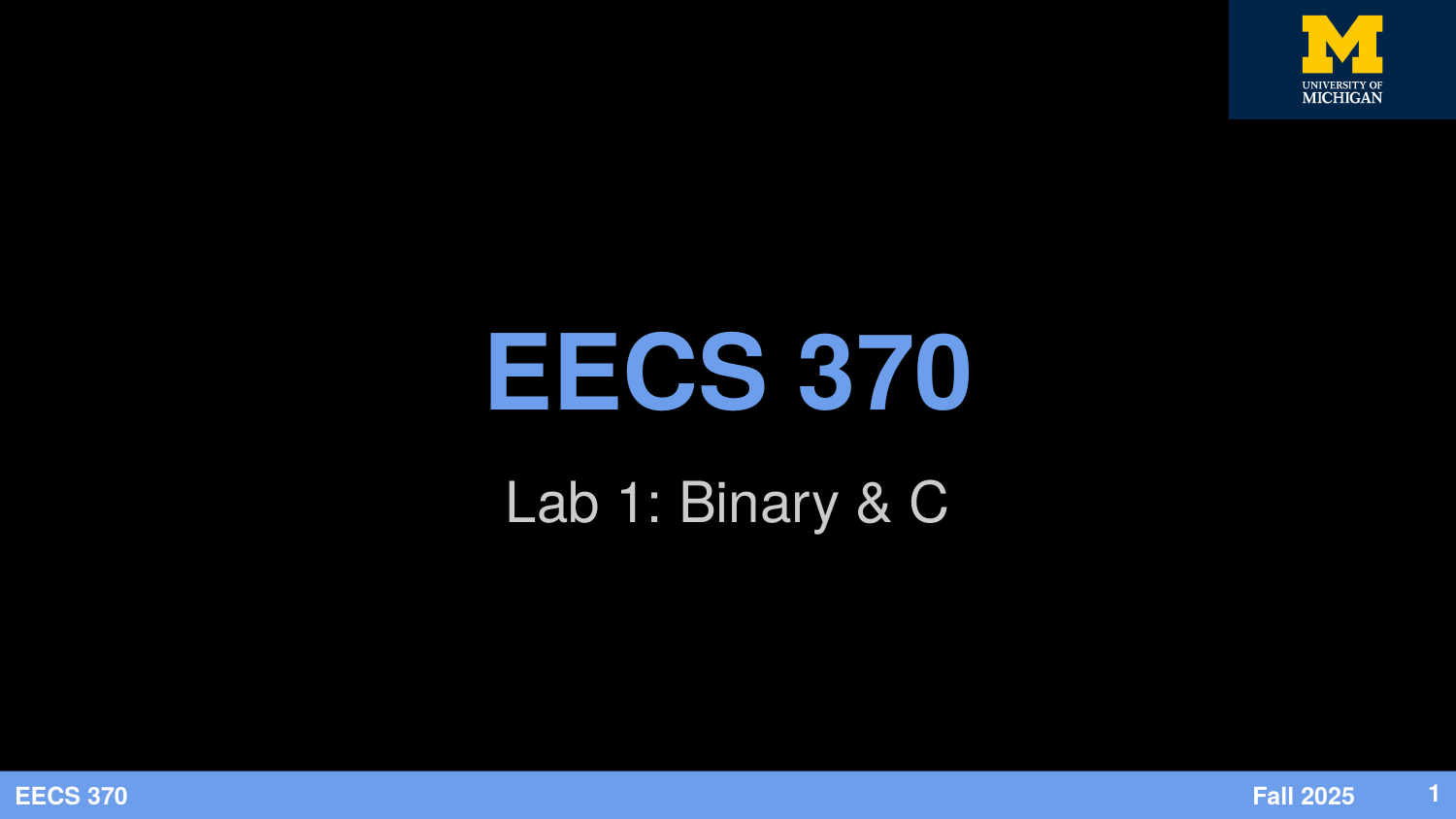

# EECS 370
Lab 1: Binary & C